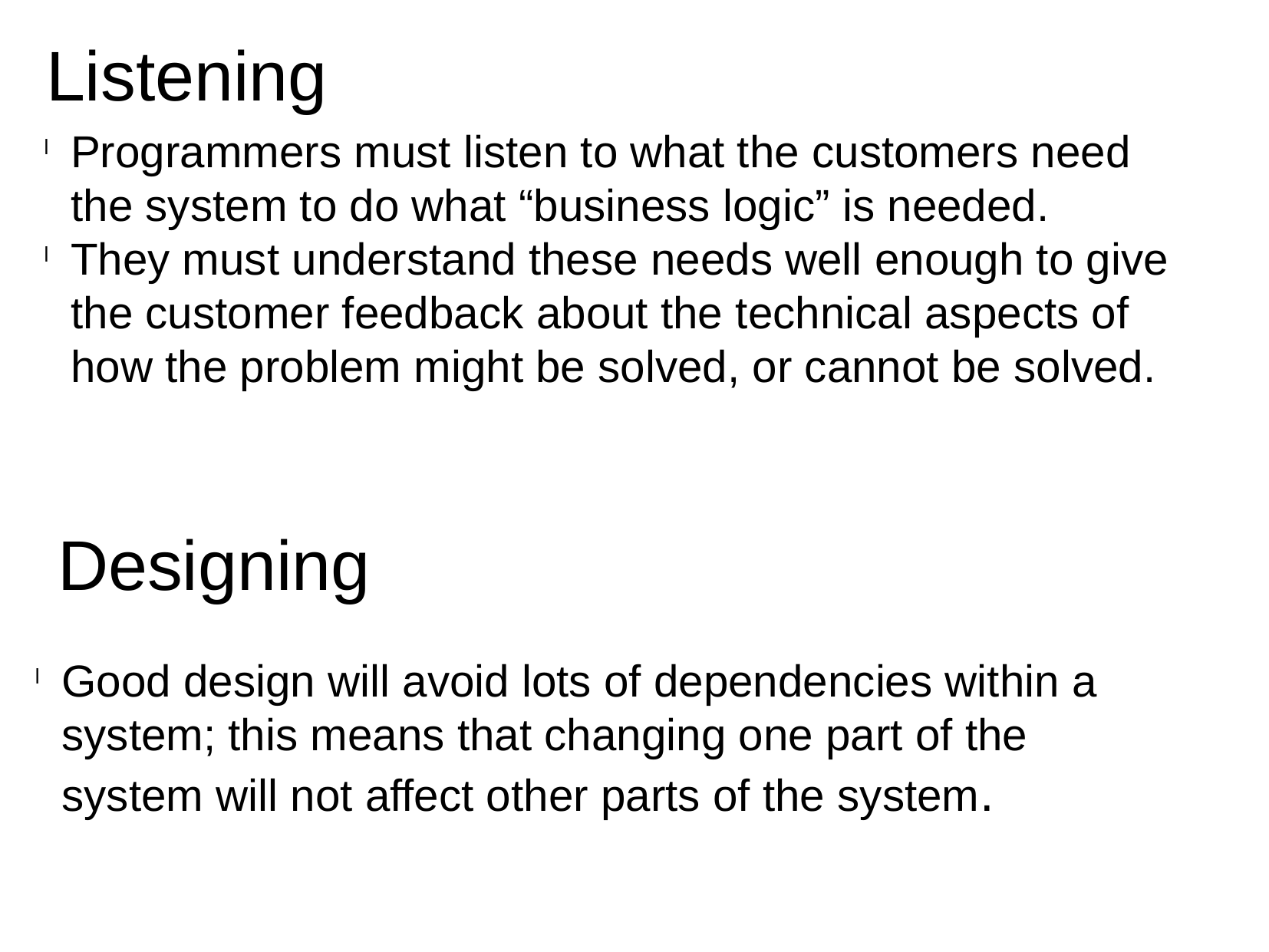

Listening
Programmers must listen to what the customers need the system to do what “business logic” is needed.
They must understand these needs well enough to give the customer feedback about the technical aspects of how the problem might be solved, or cannot be solved.
Designing
Good design will avoid lots of dependencies within a system; this means that changing one part of the system will not affect other parts of the system.